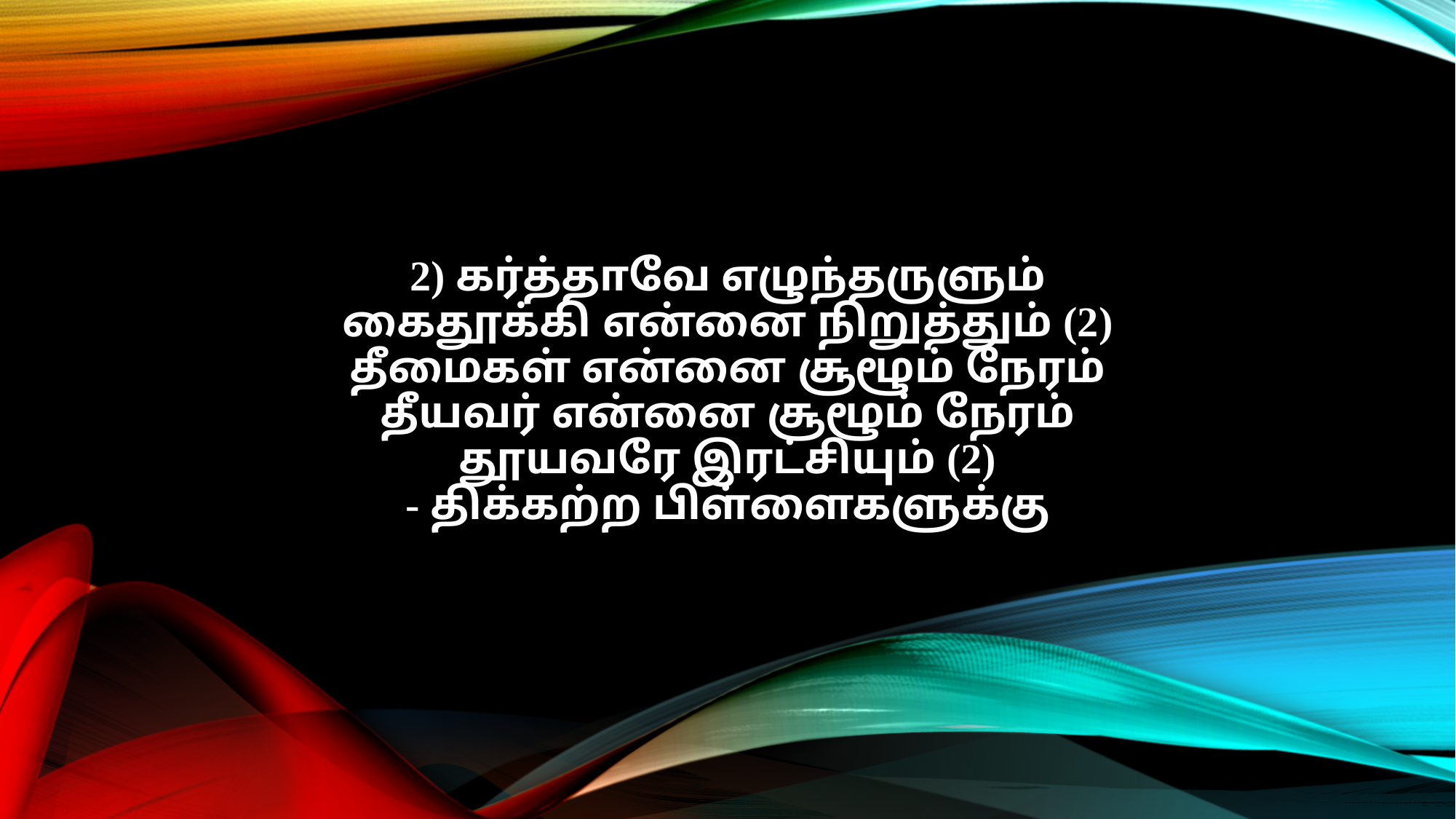

2) கர்த்தாவே எழுந்தருளும்
கைதூக்கி என்னை நிறுத்தும் (2)
தீமைகள் என்னை சூழூம் நேரம்
தீயவர் என்னை சூழூம் நேரம்
தூயவரே இரட்சியும் (2)
- திக்கற்ற பிள்ளைகளுக்கு